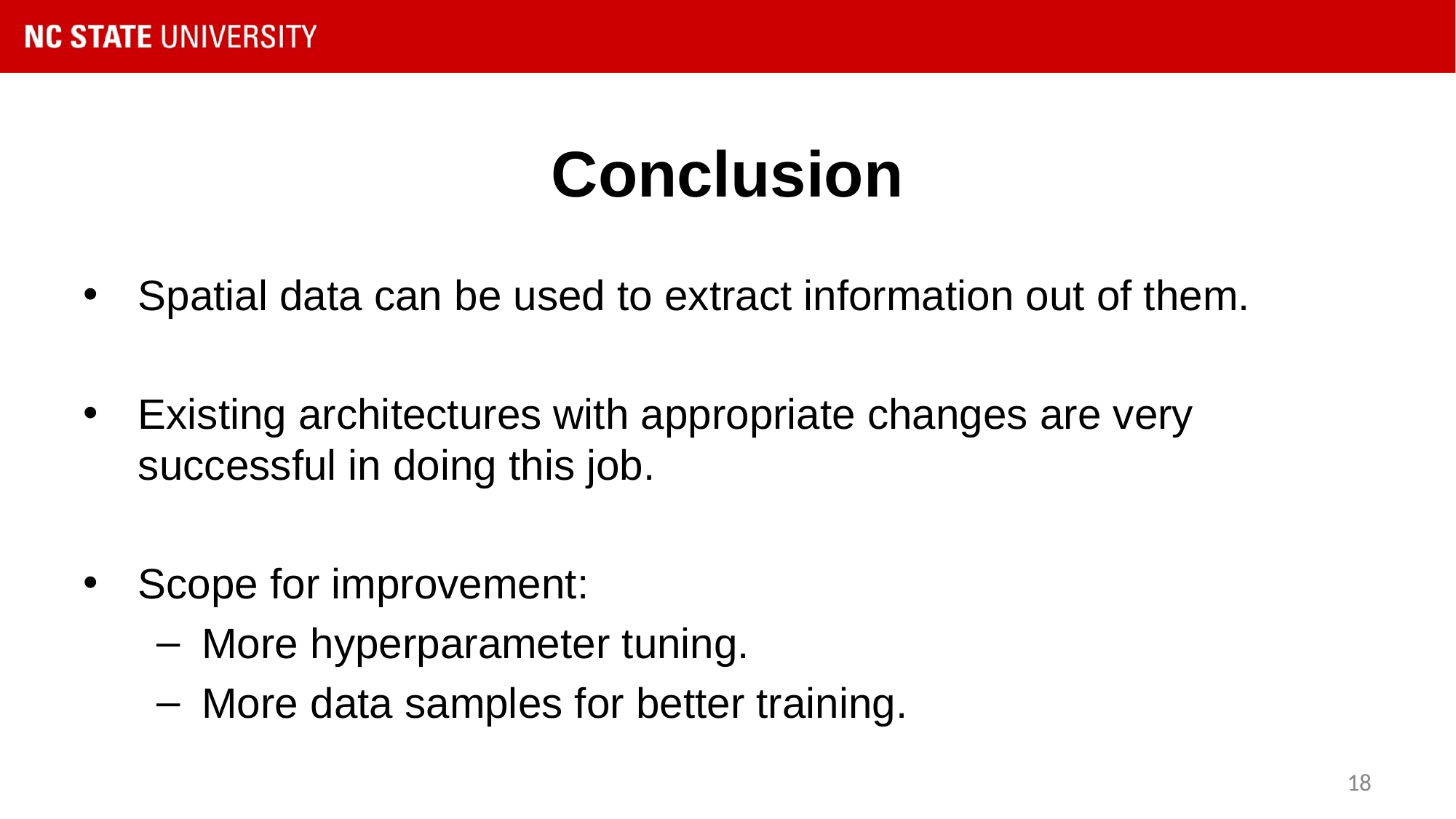

# Conclusion
Spatial data can be used to extract information out of them.

Existing architectures with appropriate changes are very successful in doing this job.

Scope for improvement:
More hyperparameter tuning.
More data samples for better training.
18